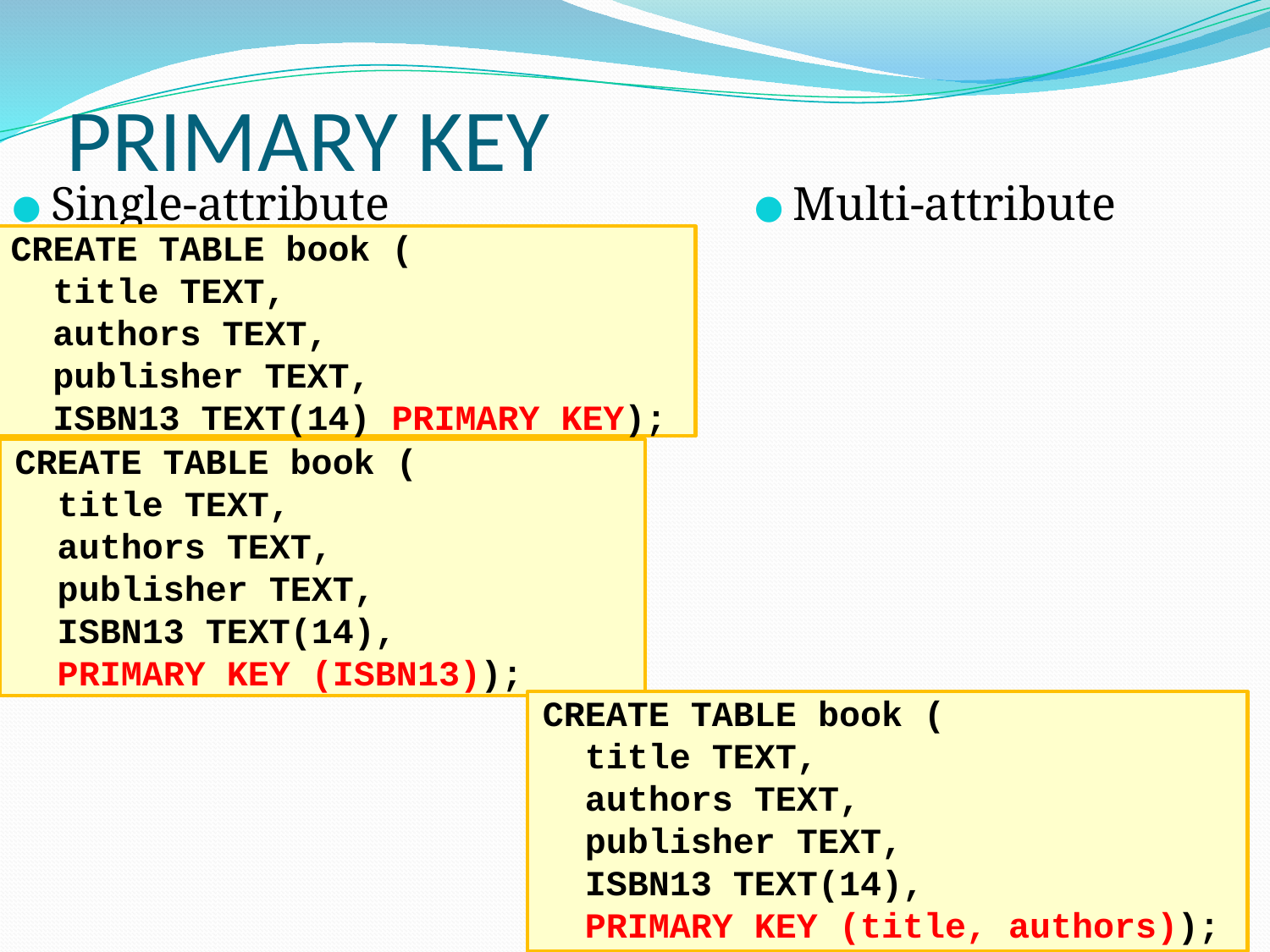

# PRIMARY KEY
Single-attribute

Multi-attribute

CREATE TABLE book (
  title TEXT,
  authors TEXT,
  publisher TEXT,
  ISBN13 TEXT(14) PRIMARY KEY);
CREATE TABLE book (
  title TEXT,
  authors TEXT,
  publisher TEXT,
  ISBN13 TEXT(14),
  PRIMARY KEY (ISBN13));
CREATE TABLE book (
  title TEXT,
  authors TEXT,
  publisher TEXT,
  ISBN13 TEXT(14),
  PRIMARY KEY (title, authors));
22